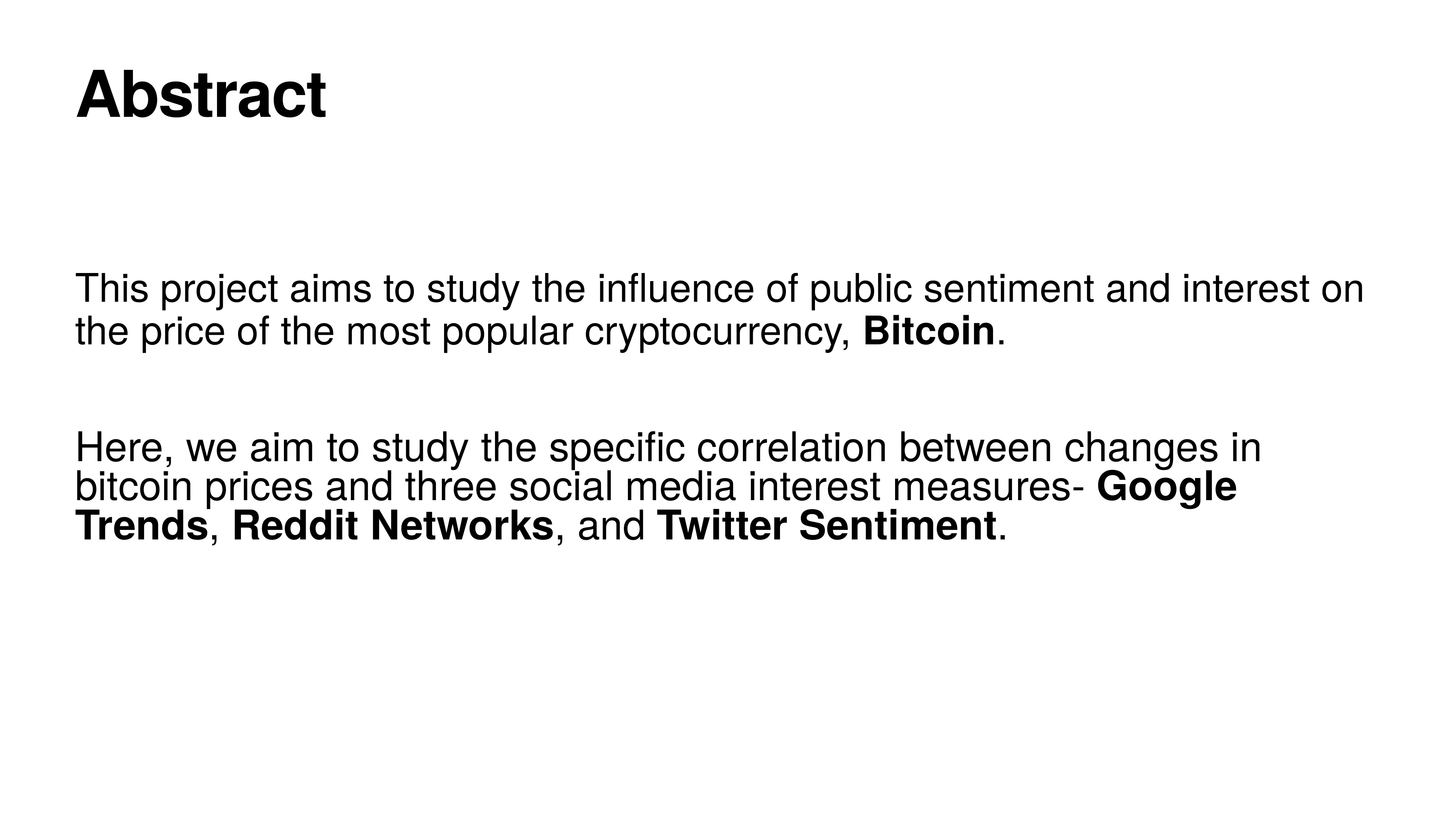

# Abstract

This project aims to study the influence of public sentiment and interest on the price of the most popular cryptocurrency, Bitcoin.

Here, we aim to study the specific correlation between changes in bitcoin prices and three social media interest measures- Google Trends, Reddit Networks, and Twitter Sentiment.